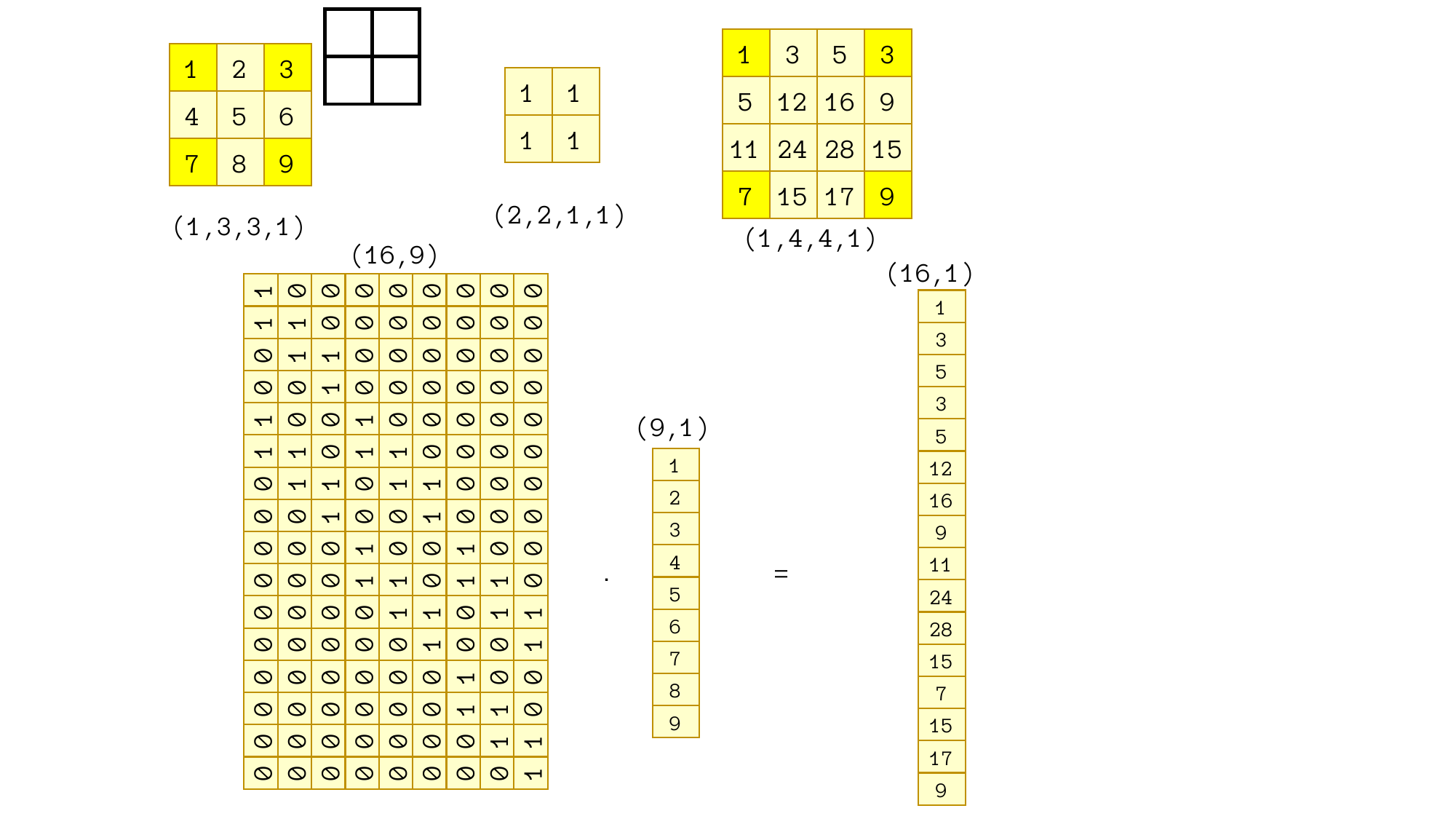

1
3
5
3
1
2
3
1
1
5
12
16
9
4
5
6
1
1
11
24
28
15
7
8
9
7
15
17
9
(2,2,1,1)
(1,3,3,1)
(1,4,4,1)
(16,9)
(16,1)
1
0
0
0
0
0
0
0
0
1
1
1
0
0
0
0
0
0
0
3
0
1
1
0
0
0
0
0
0
5
0
0
1
0
0
0
0
0
0
3
1
0
0
1
0
0
0
0
0
(9,1)
5
1
1
0
1
1
0
0
0
0
1
12
0
1
1
0
1
1
0
0
0
2
16
0
0
1
0
0
1
0
0
0
3
9
0
0
0
1
0
0
1
0
0
4
=
11
.
0
0
0
1
1
0
1
1
0
5
24
0
0
0
0
1
1
0
1
1
6
28
0
0
0
0
0
1
0
0
1
7
15
0
0
0
0
0
0
1
0
0
8
7
0
0
0
0
0
0
1
1
0
9
15
0
0
0
0
0
0
0
1
1
17
0
0
0
0
0
0
0
0
1
9